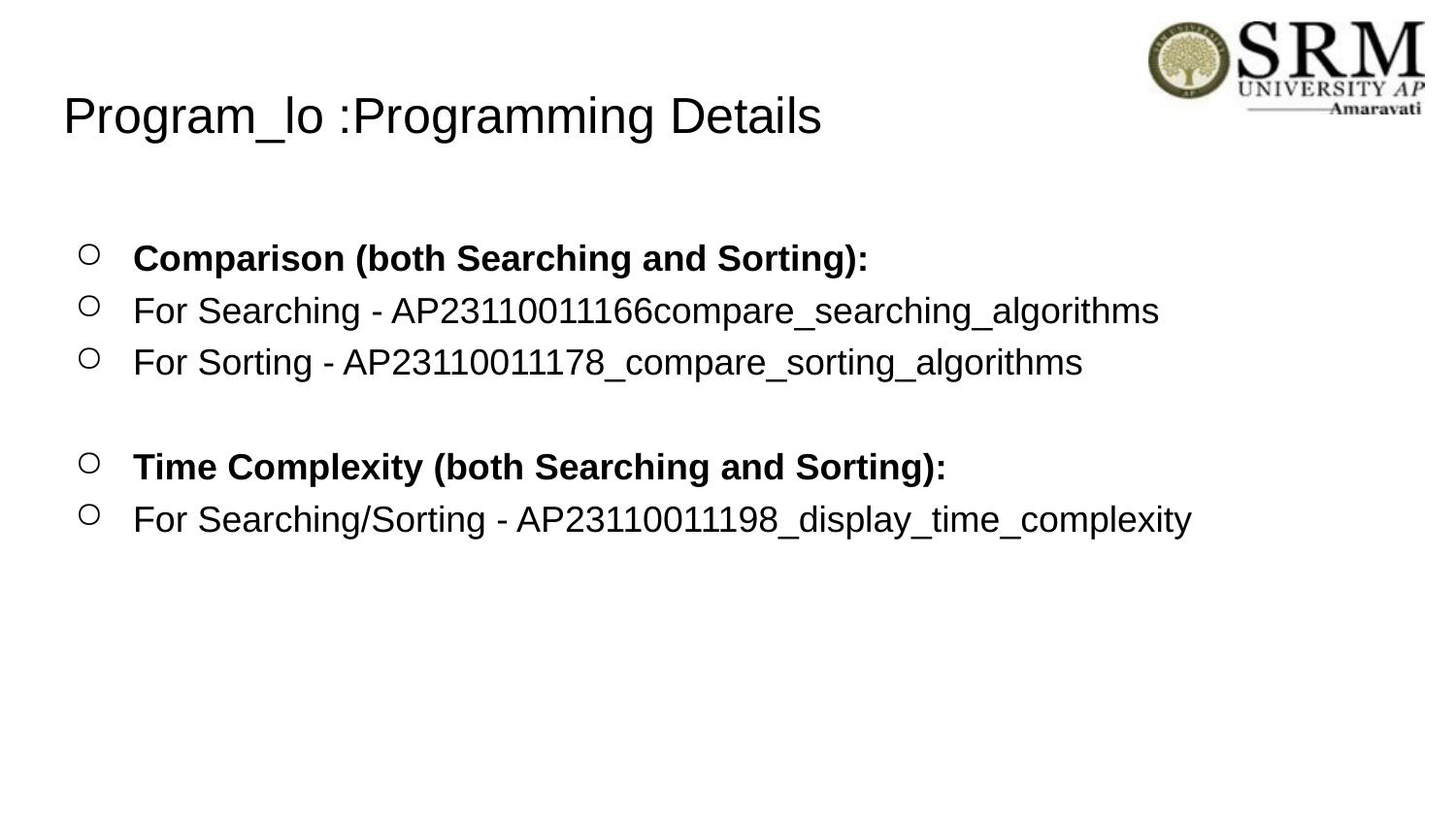

# Program_lo :Programming Details
Comparison (both Searching and Sorting):
For Searching - AP23110011166compare_searching_algorithms
For Sorting - AP23110011178_compare_sorting_algorithms

Time Complexity (both Searching and Sorting):
For Searching/Sorting - AP23110011198_display_time_complexity